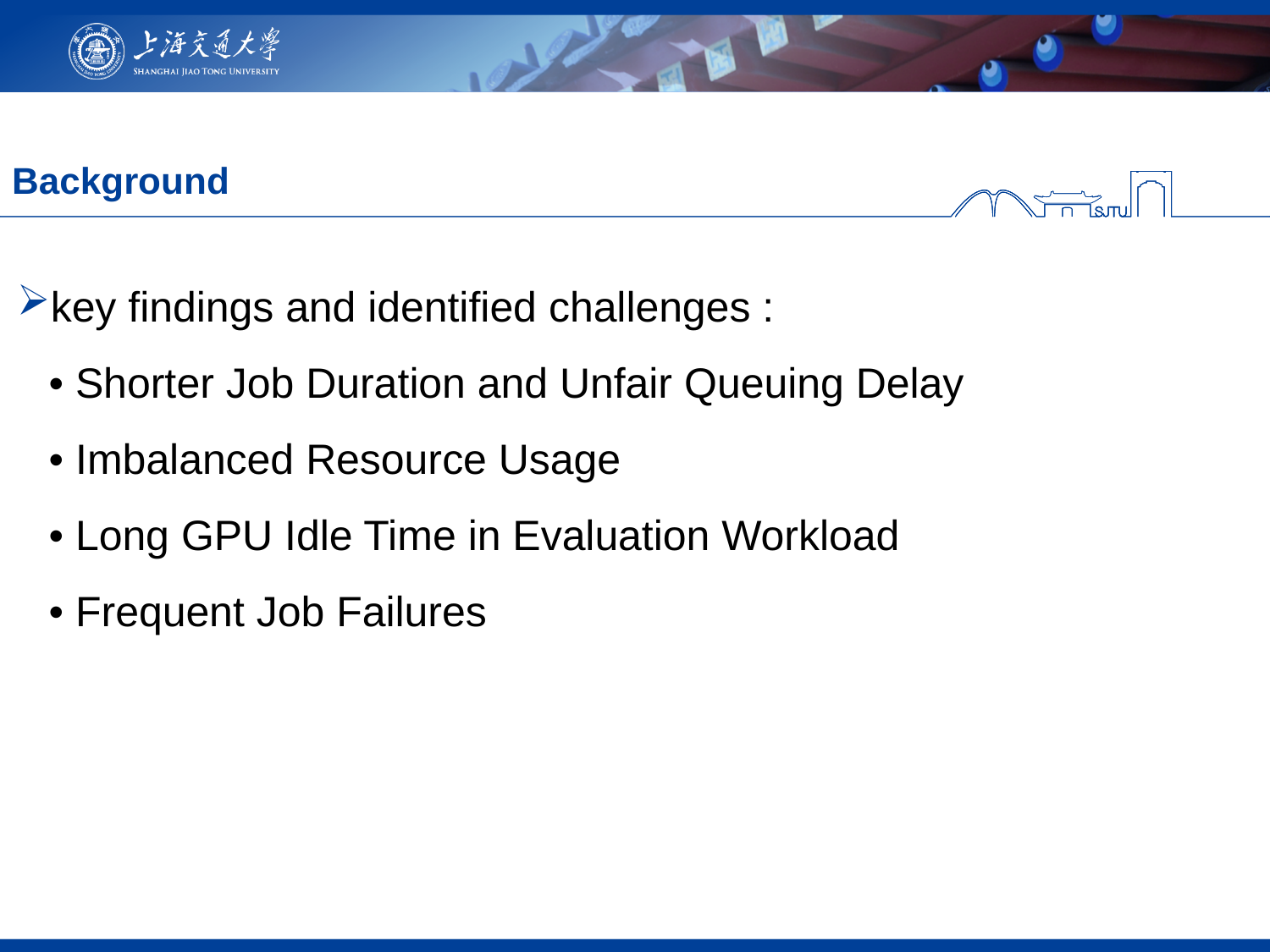

# Background
key findings and identified challenges :
• Shorter Job Duration and Unfair Queuing Delay
• Imbalanced Resource Usage
• Long GPU Idle Time in Evaluation Workload
• Frequent Job Failures